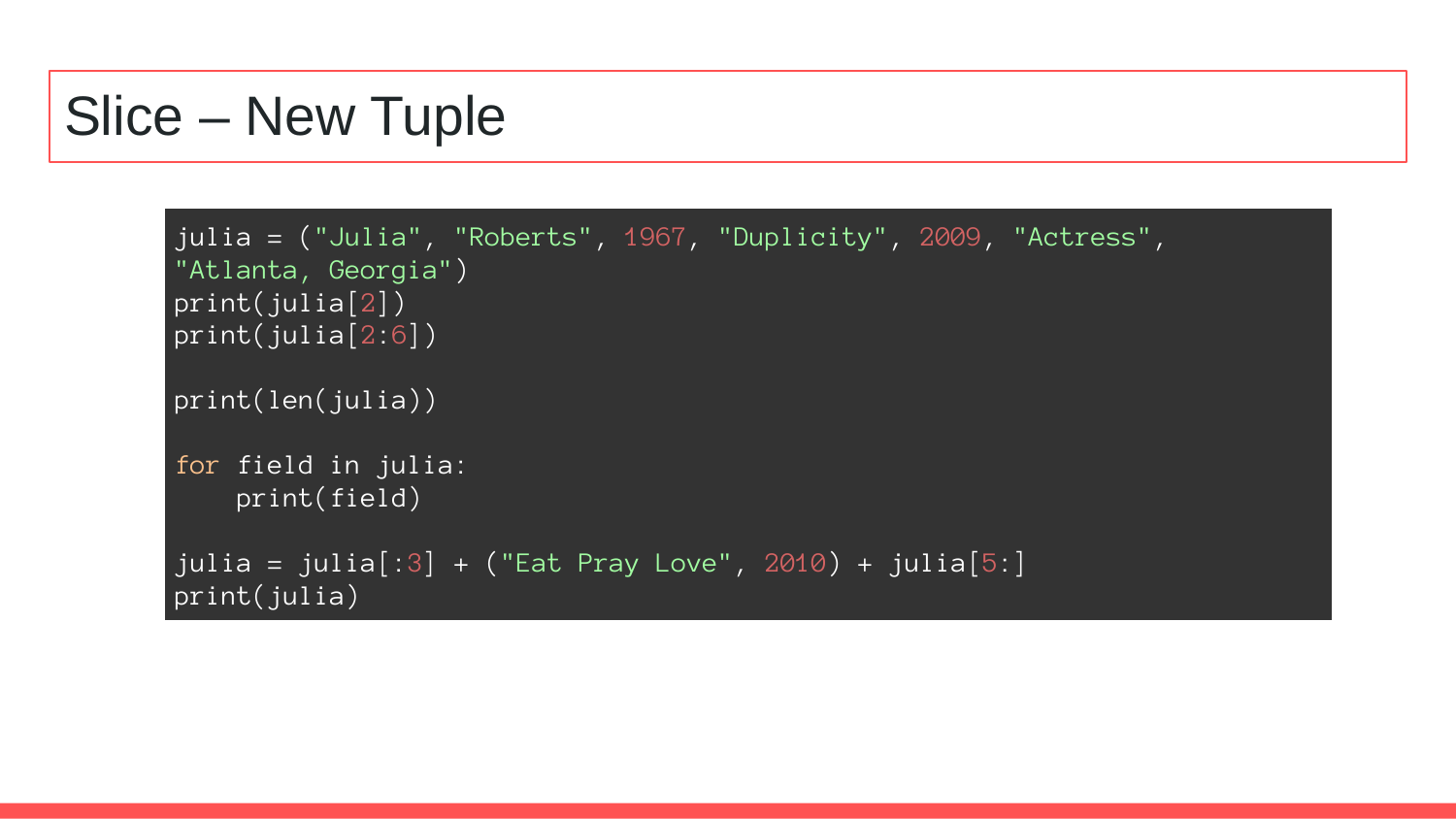

# Slice – New Tuple

| julia = ("Julia", "Roberts", 1967, "Duplicity", 2009, "Actress", "Atlanta, Georgia") print(julia[2]) print(julia[2:6]) print(len(julia)) for field in julia: print(field) julia = julia[:3] + ("Eat Pray Love", 2010) + julia[5:] print(julia) |
| --- |